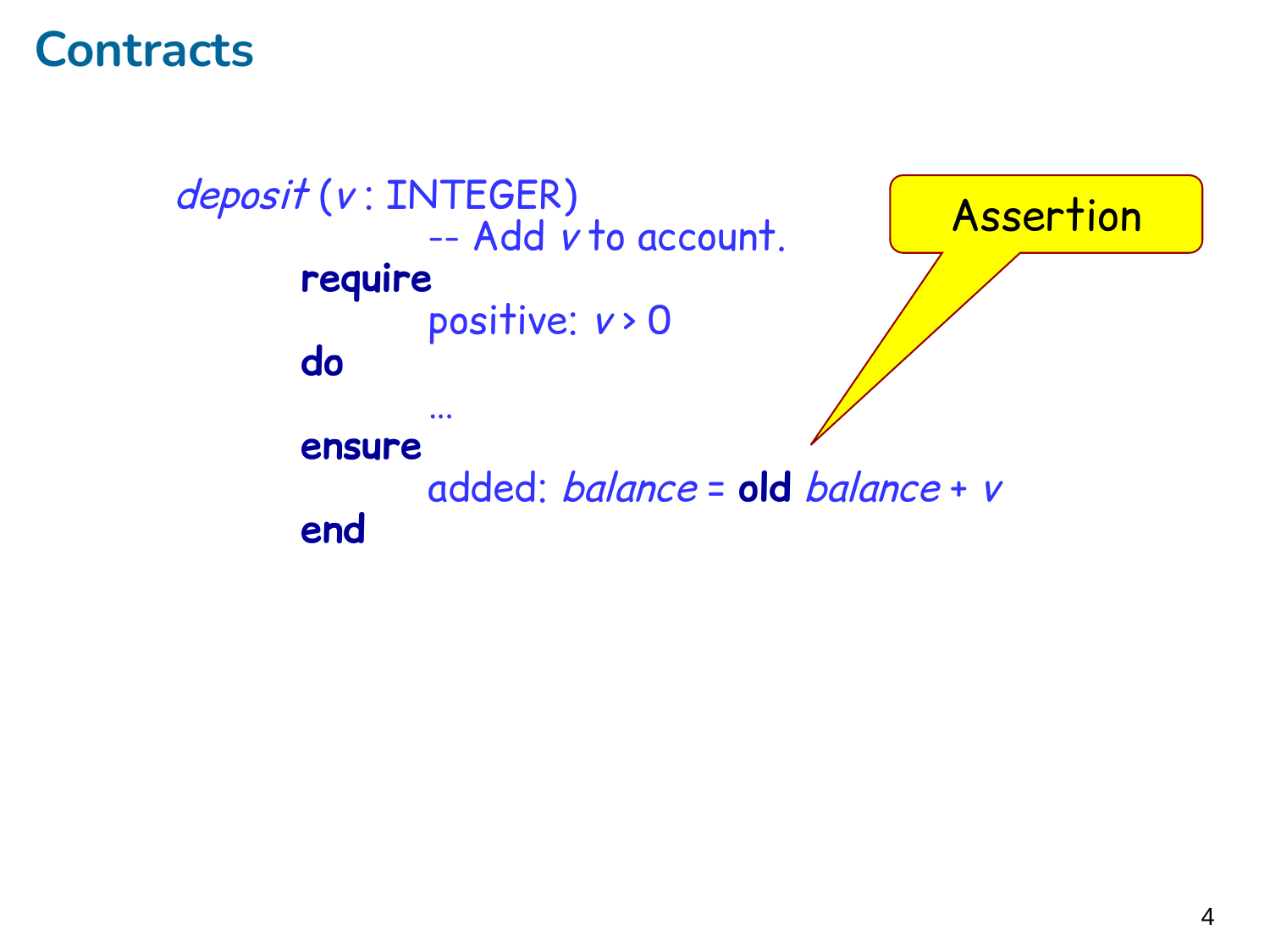

# Contracts

	deposit (v : INTEGER)
			-- Add v to account.
		require
			positive: v > 0
		do
			…
		ensure
			added: balance = old balance + v
		end

Assertion
4